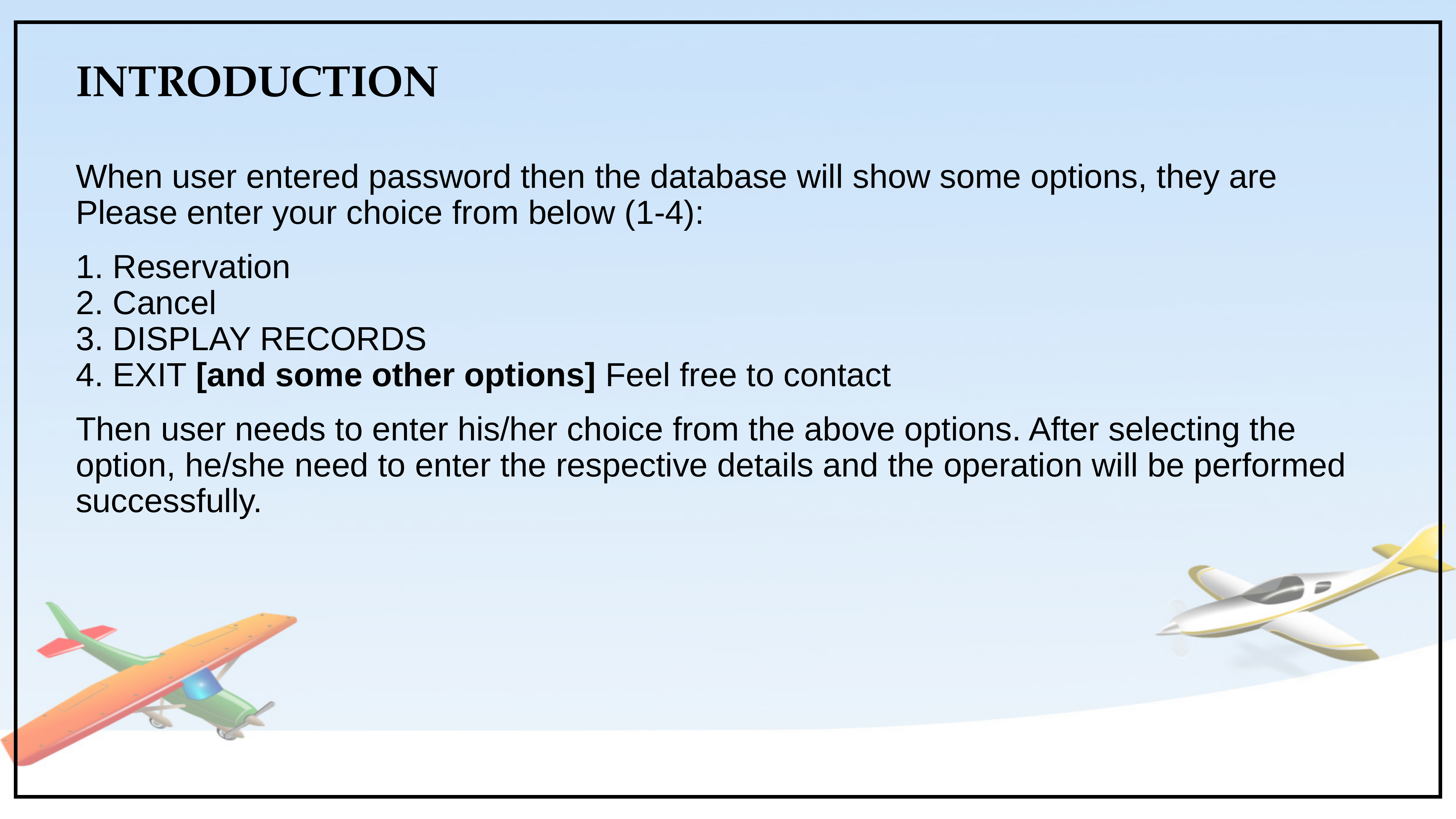

# INTRODUCTION
When user entered password then the database will show some options, they are Please enter your choice from below (1-4):
1. Reservation
2. Cancel
3. DISPLAY RECORDS
4. EXIT [and some other options] Feel free to contact
Then user needs to enter his/her choice from the above options. After selecting the option, he/she need to enter the respective details and the operation will be performed successfully.
5